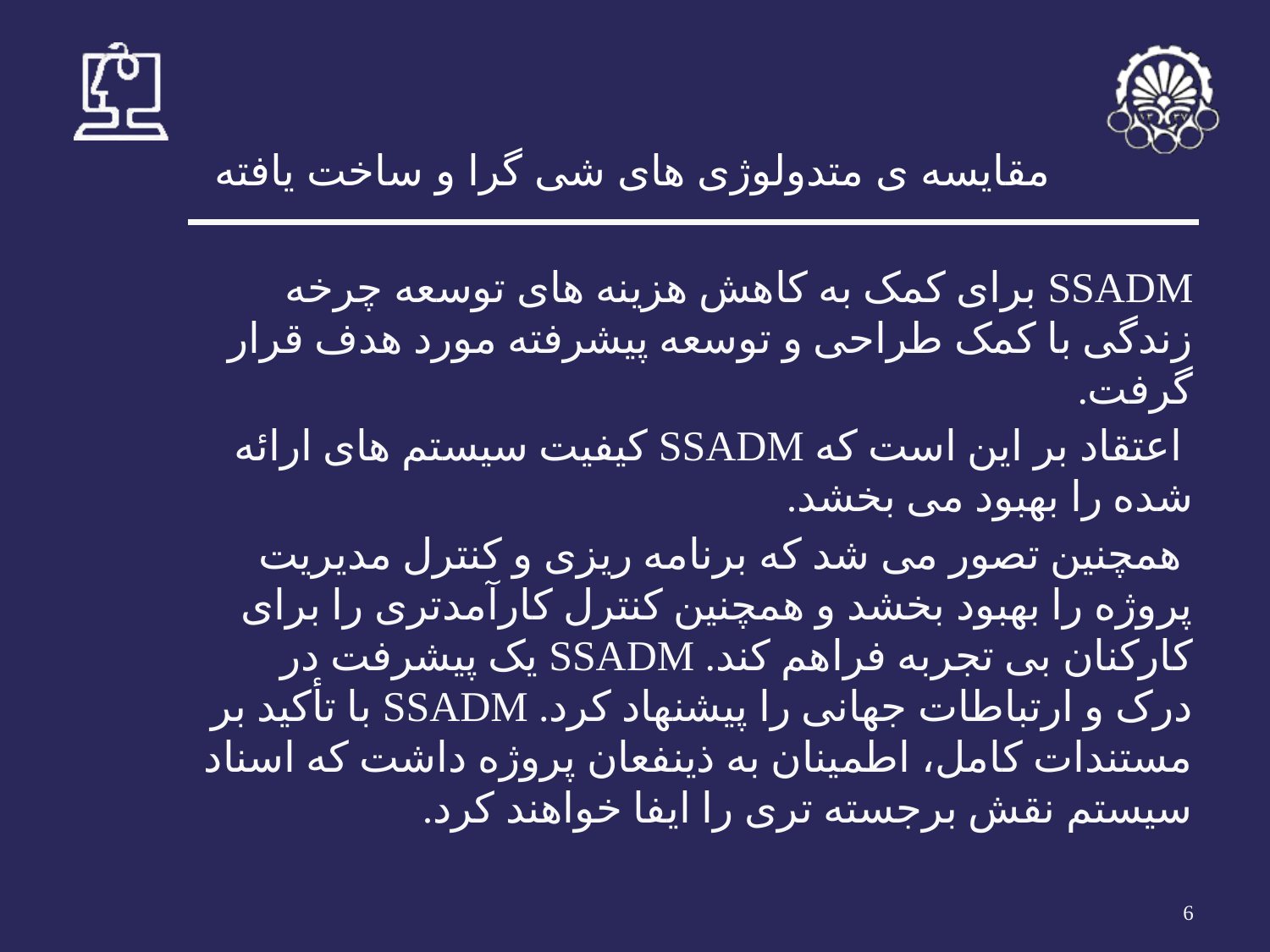

# مقایسه ی متدولوژی های شی گرا و ساخت یافته
SSADM برای کمک به کاهش هزینه های توسعه چرخه زندگی با کمک طراحی و توسعه پیشرفته مورد هدف قرار گرفت.
 اعتقاد بر این است که SSADM کیفیت سیستم های ارائه شده را بهبود می بخشد.
 همچنین تصور می شد که برنامه ریزی و کنترل مدیریت پروژه را بهبود بخشد و همچنین کنترل کارآمدتری را برای کارکنان بی تجربه فراهم کند. SSADM یک پیشرفت در درک و ارتباطات جهانی را پیشنهاد کرد. SSADM با تأکید بر مستندات کامل، اطمینان به ذینفعان پروژه داشت که اسناد سیستم نقش برجسته تری را ایفا خواهند کرد.
6